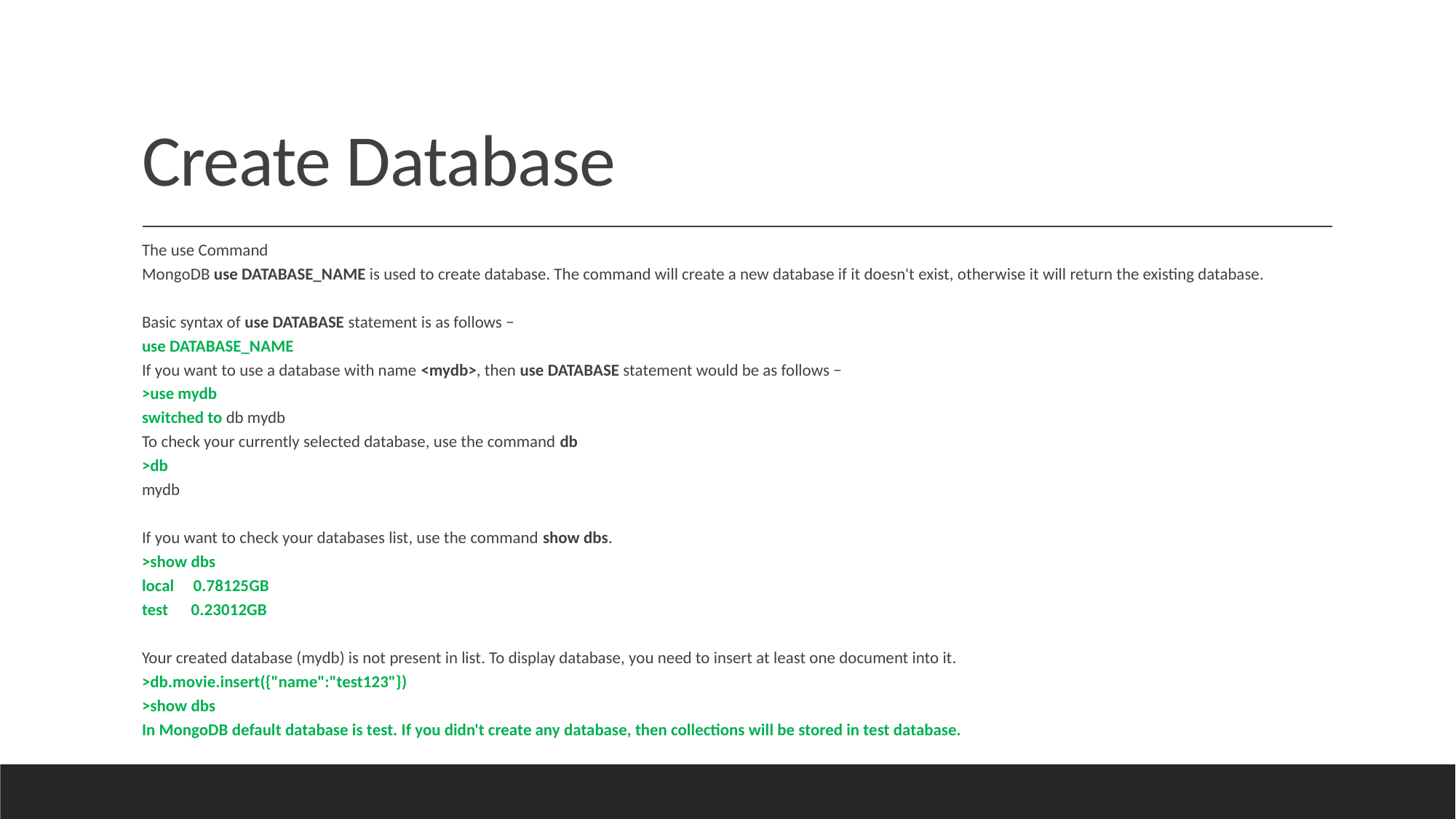

# Create Database
The use Command
MongoDB use DATABASE_NAME is used to create database. The command will create a new database if it doesn't exist, otherwise it will return the existing database.

Basic syntax of use DATABASE statement is as follows −
use DATABASE_NAME
If you want to use a database with name <mydb>, then use DATABASE statement would be as follows −
>use mydb
switched to db mydb
To check your currently selected database, use the command db
>db
mydb

If you want to check your databases list, use the command show dbs.
>show dbs
local     0.78125GB
test      0.23012GB

Your created database (mydb) is not present in list. To display database, you need to insert at least one document into it.
>db.movie.insert({"name":"test123"})
>show dbs
In MongoDB default database is test. If you didn't create any database, then collections will be stored in test database.